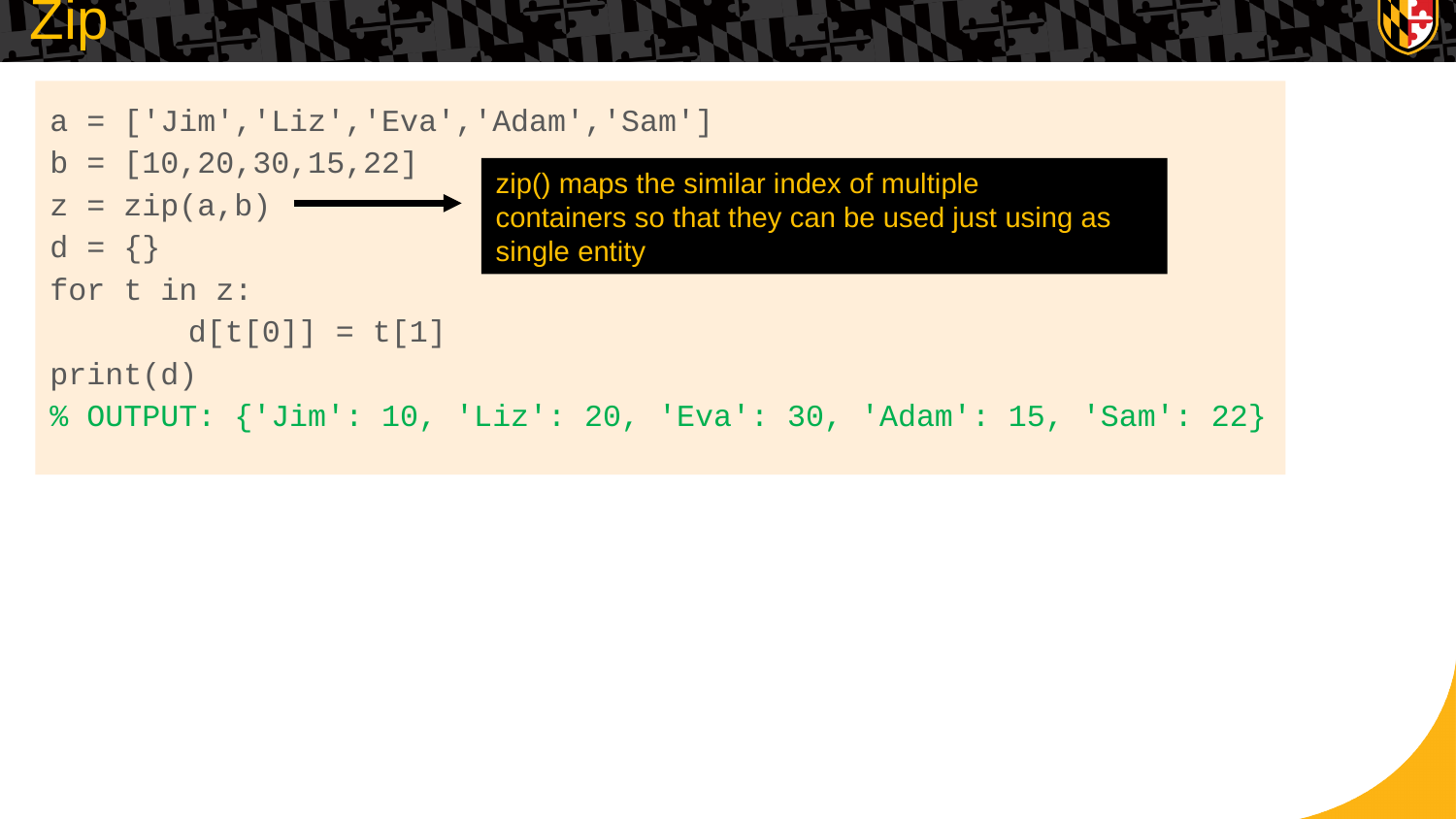

# Zip
a = ['Jim','Liz','Eva','Adam','Sam']
b = [10,20,30,15,22]
z = zip(a,b)
d = {}
for t in z:
	d[t[0]] = t[1]
print(d)
% OUTPUT: {'Jim': 10, 'Liz': 20, 'Eva': 30, 'Adam': 15, 'Sam': 22}
zip() maps the similar index of multiple containers so that they can be used just using as single entity